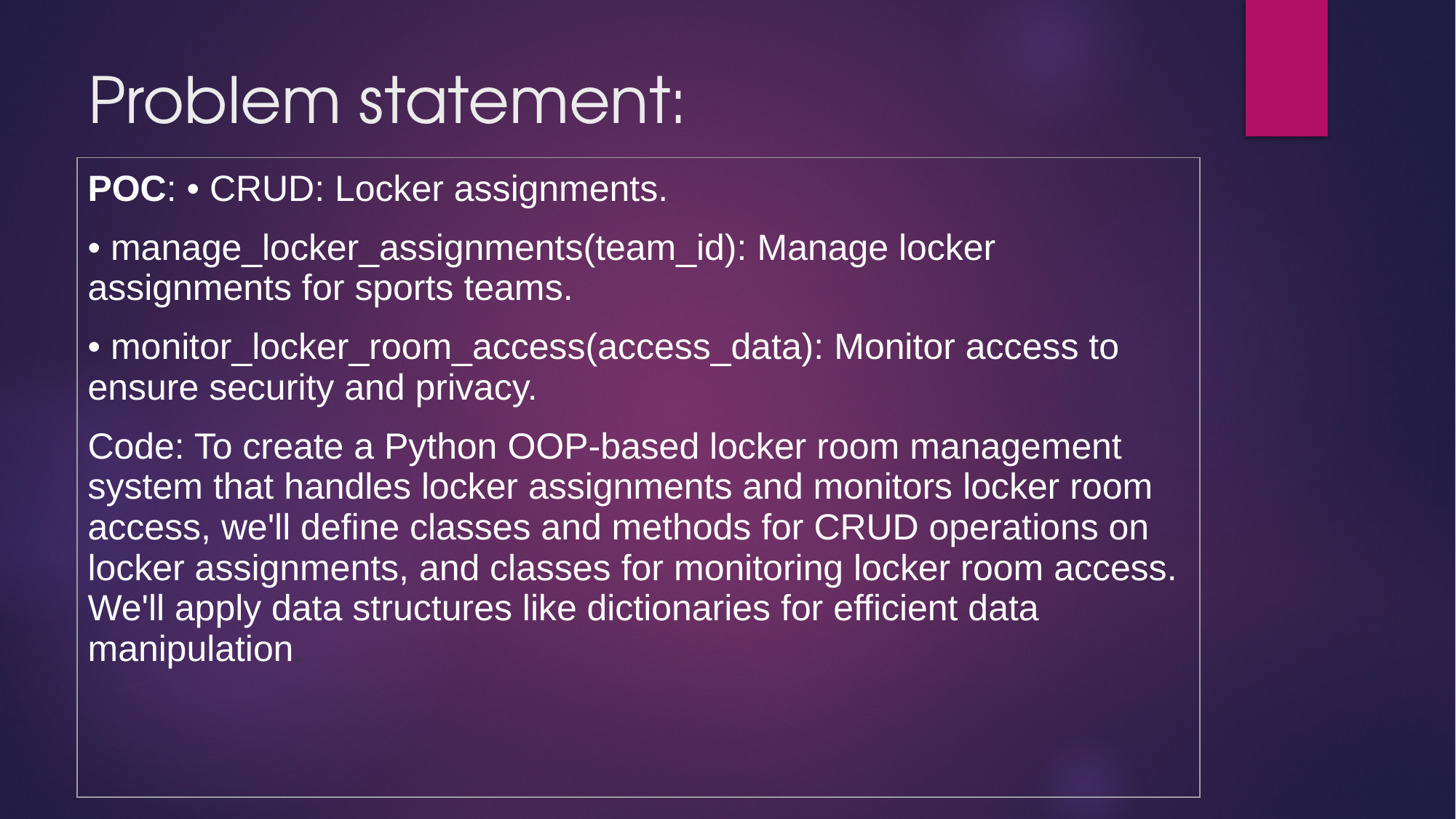

# Problem statement:
| POC: • CRUD: Locker assignments.  • manage\_locker\_assignments(team\_id): Manage locker assignments for sports teams.  • monitor\_locker\_room\_access(access\_data): Monitor access to ensure security and privacy. Code: To create a Python OOP-based locker room management system that handles locker assignments and monitors locker room access, we'll define classes and methods for CRUD operations on locker assignments, and classes for monitoring locker room access. We'll apply data structures like dictionaries for efficient data manipulation. |
| --- |